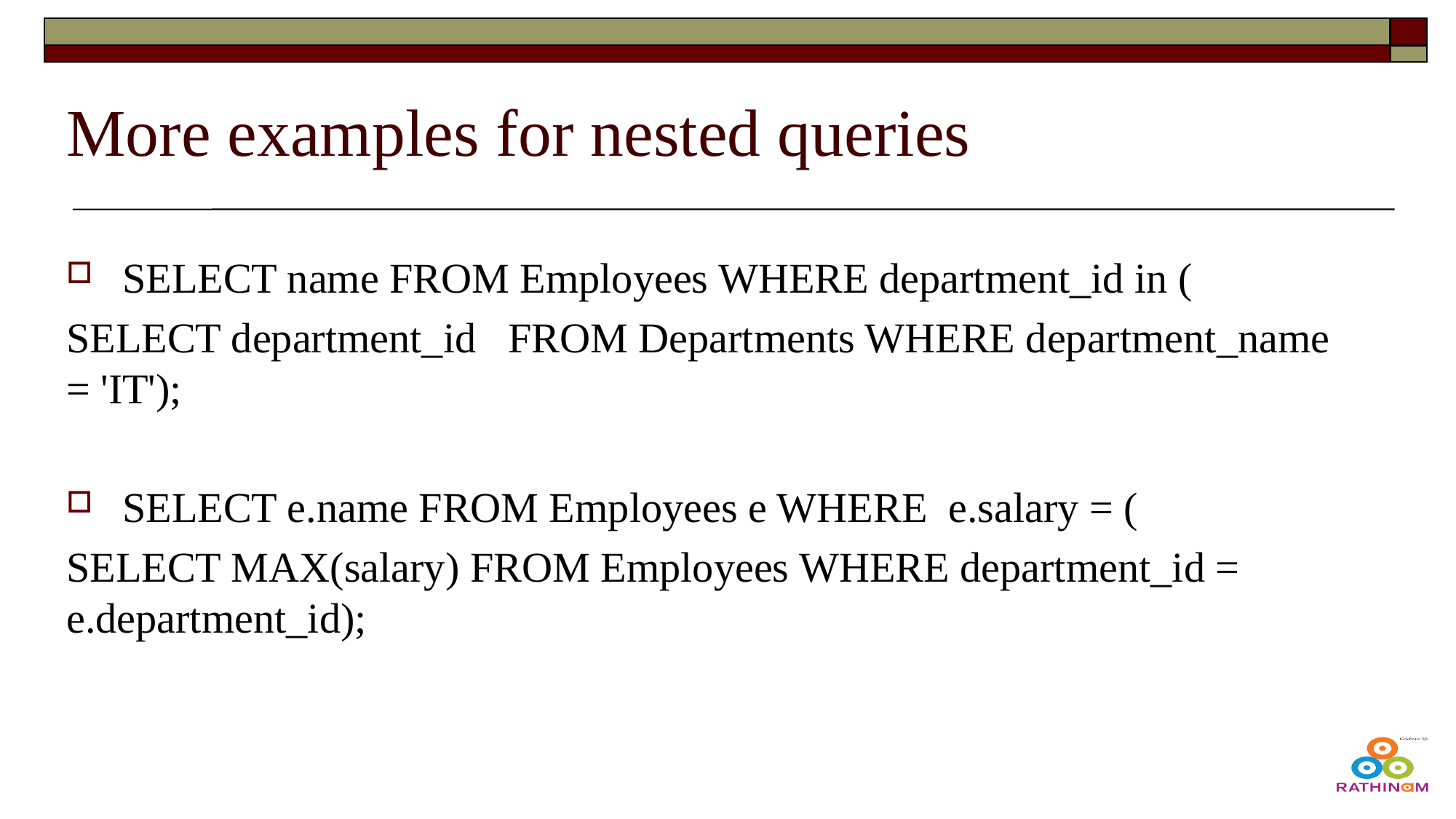

# More examples for nested queries
SELECT name FROM Employees WHERE department_id in (
SELECT department_id   FROM Departments WHERE department_name = 'IT');

SELECT e.name FROM Employees e WHERE  e.salary = (
SELECT MAX(salary) FROM Employees WHERE department_id = e.department_id);